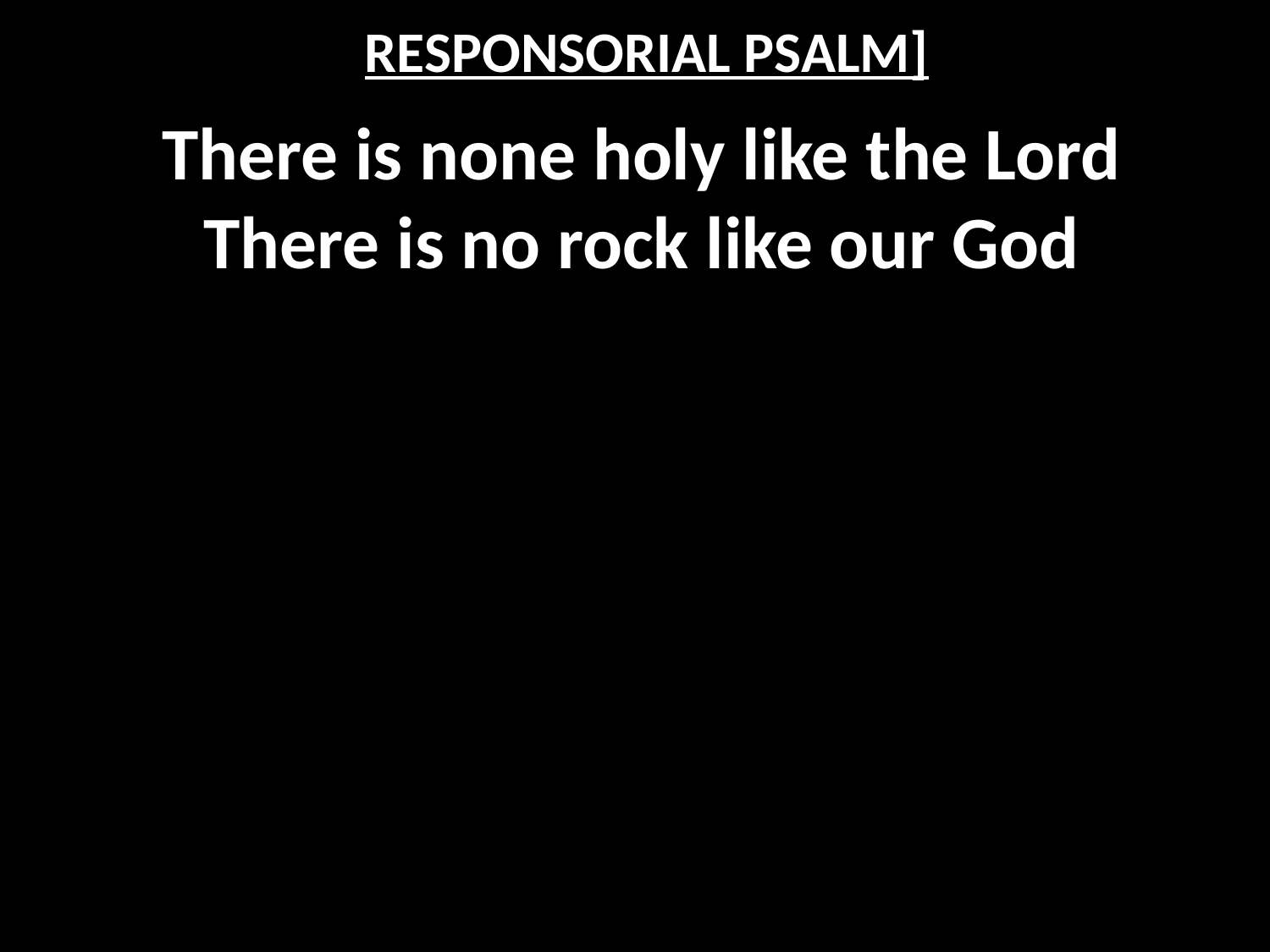

# RESPONSORIAL PSALM]
There is none holy like the Lord
There is no rock like our God